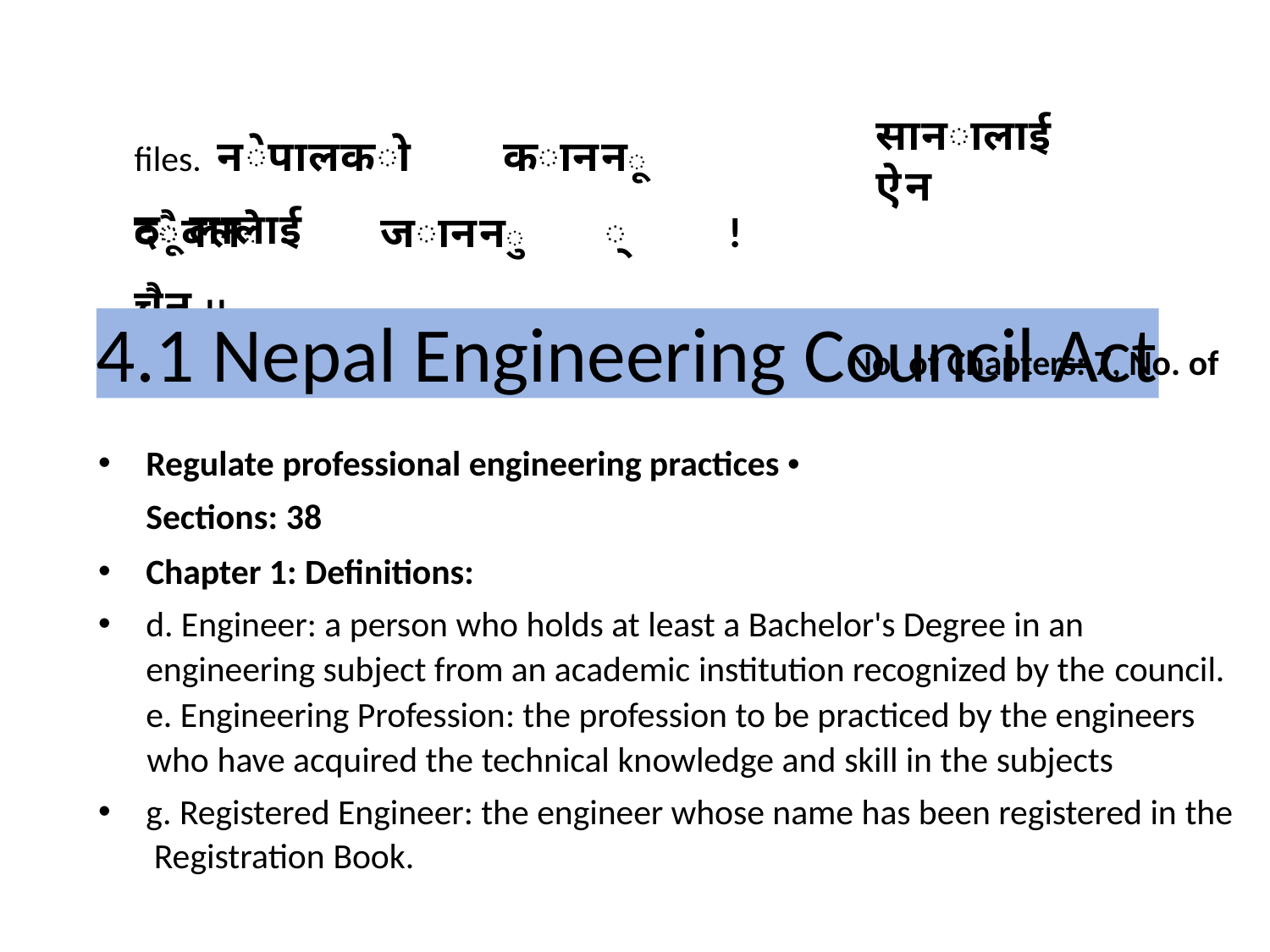

# files.  नेपालको	काननू	दैवले	जाननु	् 	!
सानालाई	ऐन
ठू लालाई	चैन !!
4.1 Nepal Engineering Council Act
No. of Chapters: 7, No. of
Regulate professional engineering practices •
Sections: 38
Chapter 1: Definitions:
d. Engineer: a person who holds at least a Bachelor's Degree in an  engineering subject from an academic institution recognized by the council.
e. Engineering Profession: the profession to be practiced by the engineers  who have acquired the technical knowledge and skill in the subjects
g. Registered Engineer: the engineer whose name has been registered in the  Registration Book.